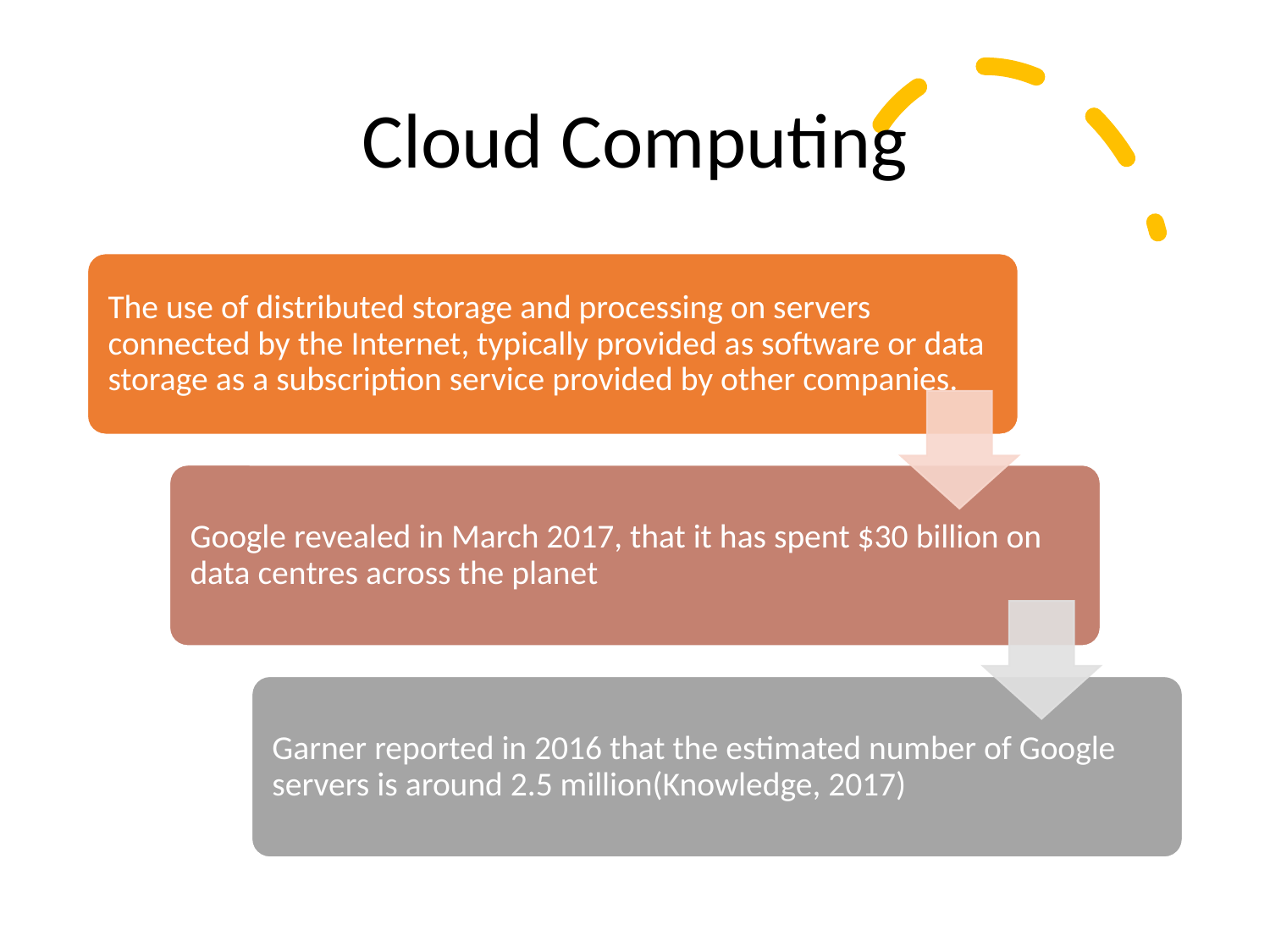

Cloud Computing

The use of distributed storage and processing on servers connected by the Internet, typically provided as software or data storage as a subscription service provided by other companies.
Google revealed in March 2017, that it has spent $30 billion on data centres across the planet
Garner reported in 2016 that the estimated number of Google servers is around 2.5 million(Knowledge, 2017)